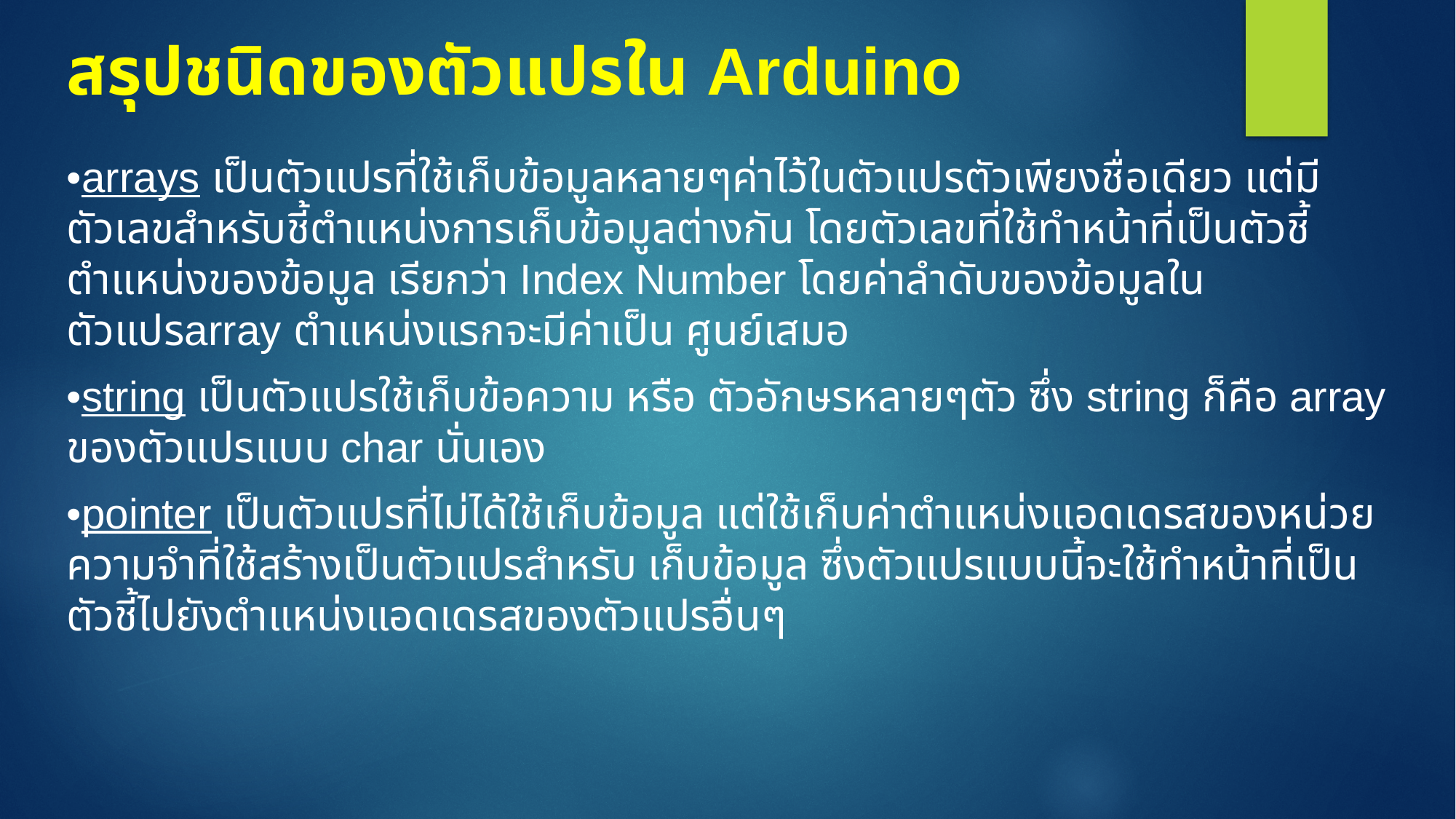

# สรุปชนิดของตัวแปรใน Arduino
•arrays เป็นตัวแปรที่ใช้เก็บข้อมูลหลายๆค่าไว้ในตัวแปรตัวเพียงชื่อเดียว แต่มีตัวเลขสำหรับชี้ตำแหน่งการเก็บข้อมูลต่างกัน โดยตัวเลขที่ใช้ทำหน้าที่เป็นตัวชี้ตำแหน่งของข้อมูล เรียกว่า Index Number โดยค่าลำดับของข้อมูลในตัวแปรarray ตำแหน่งแรกจะมีค่าเป็น ศูนย์เสมอ
•string เป็นตัวแปรใช้เก็บข้อความ หรือ ตัวอักษรหลายๆตัว ซึ่ง string ก็คือ array ของตัวแปรแบบ char นั่นเอง
•pointer เป็นตัวแปรที่ไม่ได้ใช้เก็บข้อมูล แต่ใช้เก็บค่าตำแหน่งแอดเดรสของหน่วยความจำที่ใช้สร้างเป็นตัวแปรสำหรับ เก็บข้อมูล ซึ่งตัวแปรแบบนี้จะใช้ทำหน้าที่เป็นตัวชี้ไปยังตำแหน่งแอดเดรสของตัวแปรอื่นๆ